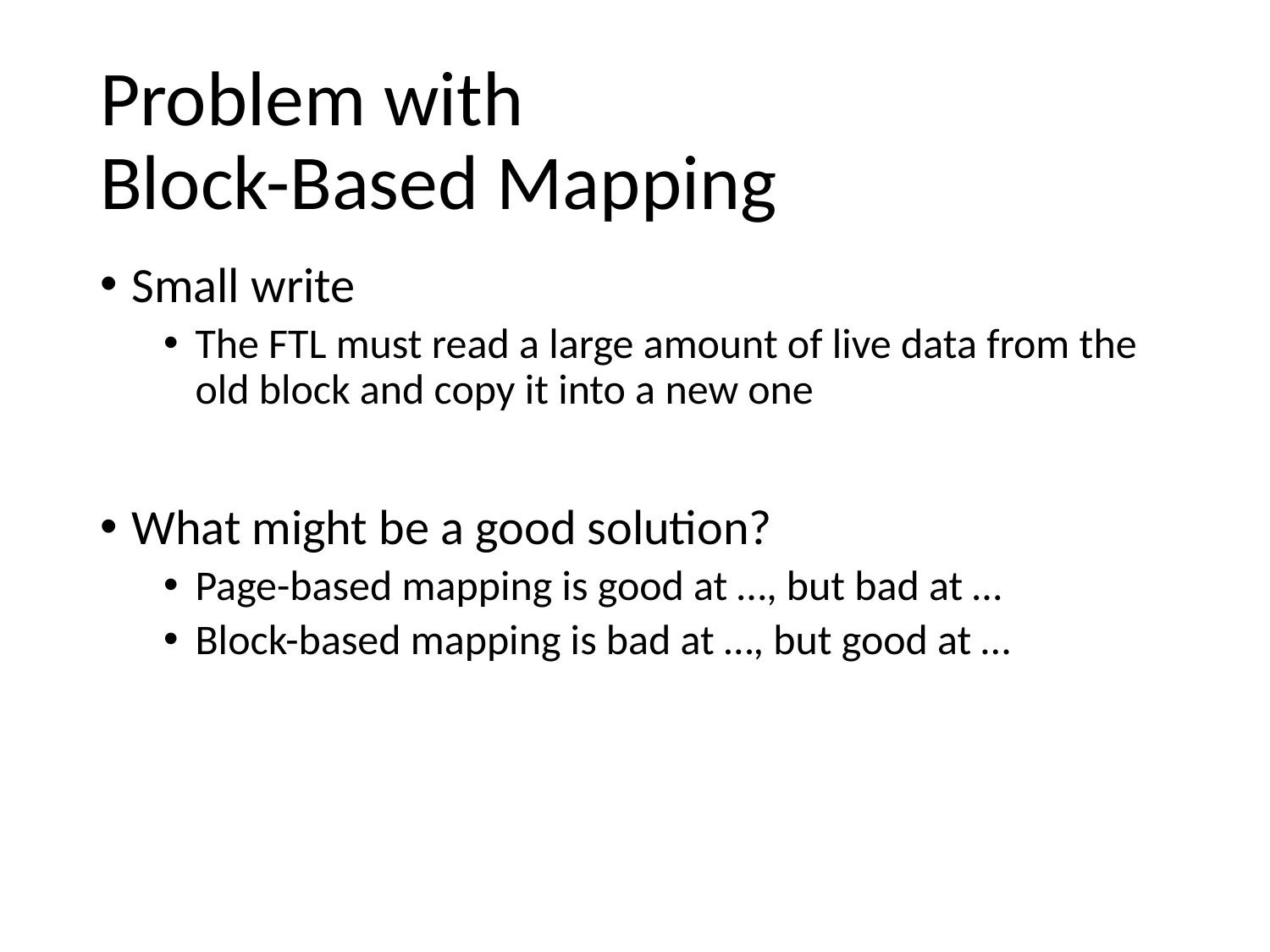

# Problem with Block-Based Mapping
Small write
The FTL must read a large amount of live data from the old block and copy it into a new one

What might be a good solution?
Page-based mapping is good at …, but bad at …
Block-based mapping is bad at …, but good at …